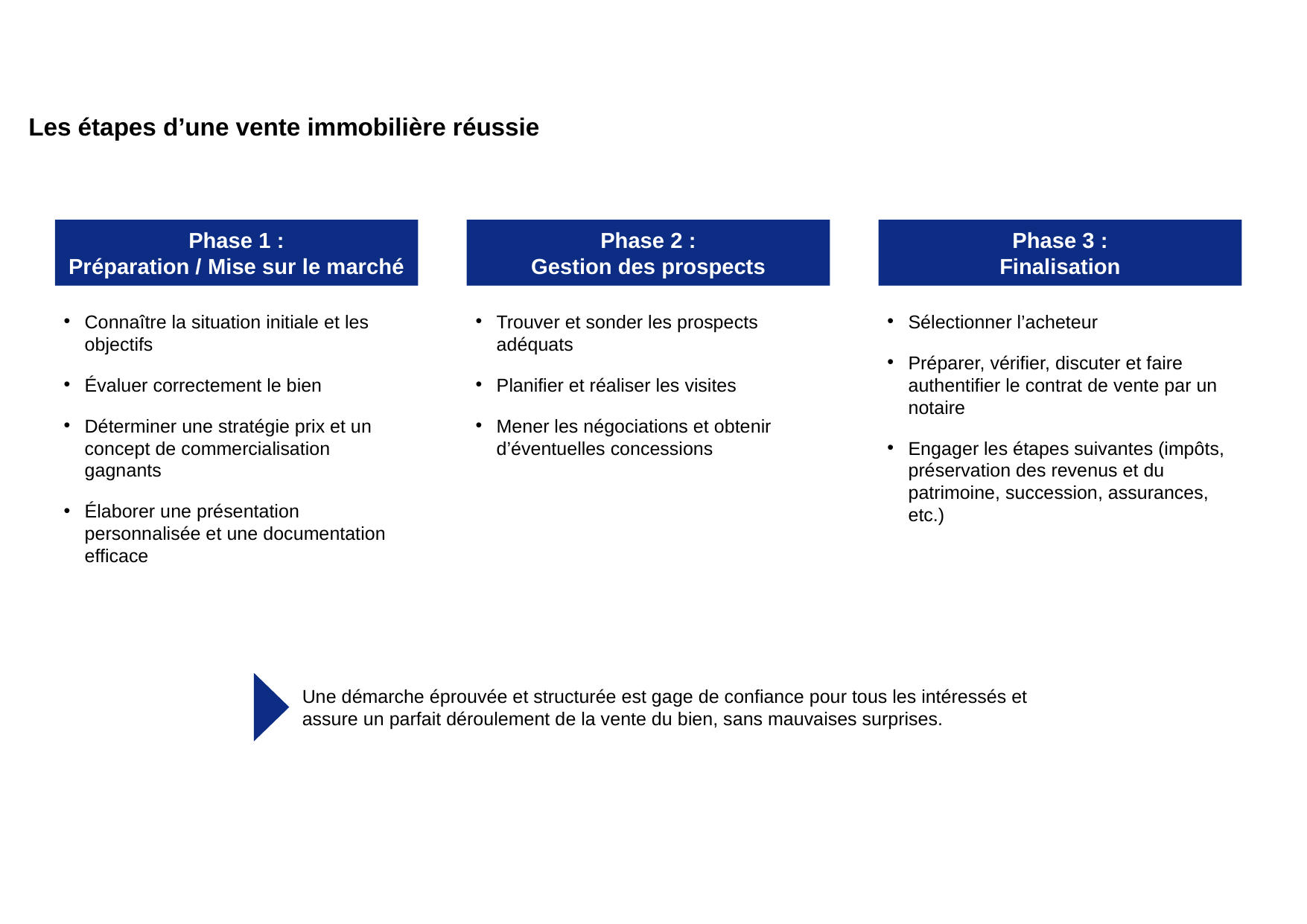

# Les étapes d’une vente immobilière réussie

Phase 1 :
Préparation / Mise sur le marché
Phase 2 :
Gestion des prospects
Phase 3 :
Finalisation
Connaître la situation initiale et les objectifs
Évaluer correctement le bien
Déterminer une stratégie prix et un concept de commercialisation gagnants
Élaborer une présentation personnalisée et une documentation efficace
Trouver et sonder les prospects adéquats
Planifier et réaliser les visites
Mener les négociations et obtenir d’éventuelles concessions
Sélectionner l’acheteur
Préparer, vérifier, discuter et faire authentifier le contrat de vente par un notaire
Engager les étapes suivantes (impôts, préservation des revenus et du patrimoine, succession, assurances, etc.)
Une démarche éprouvée et structurée est gage de confiance pour tous les intéressés et assure un parfait déroulement de la vente du bien, sans mauvaises surprises.